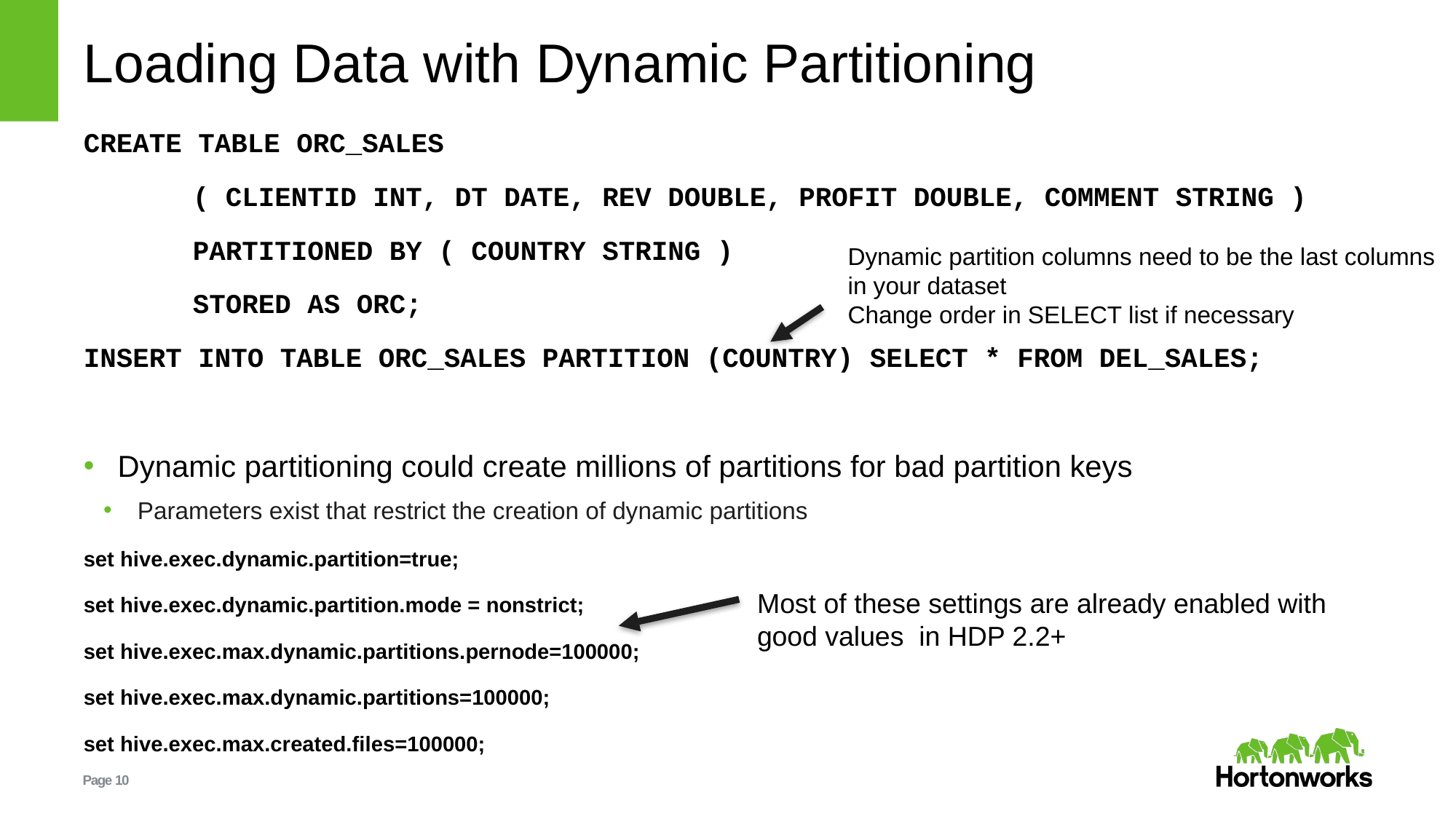

# Loading Data with Dynamic Partitioning
CREATE TABLE ORC_SALES
	( CLIENTID INT, DT DATE, REV DOUBLE, PROFIT DOUBLE, COMMENT STRING )
	PARTITIONED BY ( COUNTRY STRING )
 	STORED AS ORC;
INSERT INTO TABLE ORC_SALES PARTITION (COUNTRY) SELECT * FROM DEL_SALES;

Dynamic partitioning could create millions of partitions for bad partition keys
Parameters exist that restrict the creation of dynamic partitions
set hive.exec.dynamic.partition=true;
set hive.exec.dynamic.partition.mode = nonstrict;
set hive.exec.max.dynamic.partitions.pernode=100000;
set hive.exec.max.dynamic.partitions=100000;
set hive.exec.max.created.files=100000;

Dynamic partition columns need to be the last columns in your dataset
Change order in SELECT list if necessary
Most of these settings are already enabled with good values  in HDP 2.2+